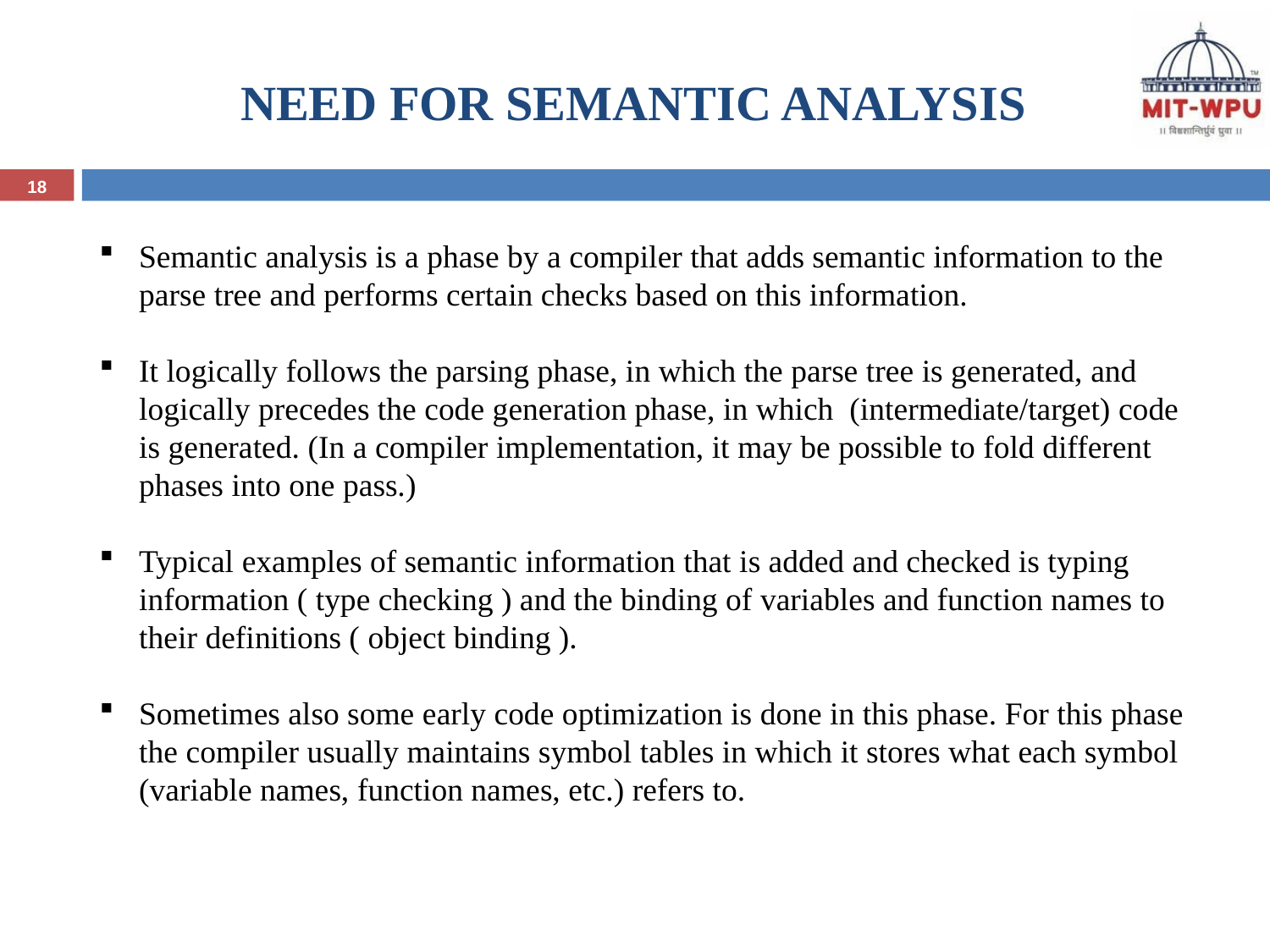

# NEED FOR SEMANTIC ANALYSIS
18
Semantic analysis is a phase by a compiler that adds semantic information to the parse tree and performs certain checks based on this information.

It logically follows the parsing phase, in which the parse tree is generated, and logically precedes the code generation phase, in which  (intermediate/target) code is generated. (In a compiler implementation, it may be possible to fold different phases into one pass.)

Typical examples of semantic information that is added and checked is typing information ( type checking ) and the binding of variables and function names to their definitions ( object binding ).

Sometimes also some early code optimization is done in this phase. For this phase the compiler usually maintains symbol tables in which it stores what each symbol (variable names, function names, etc.) refers to.